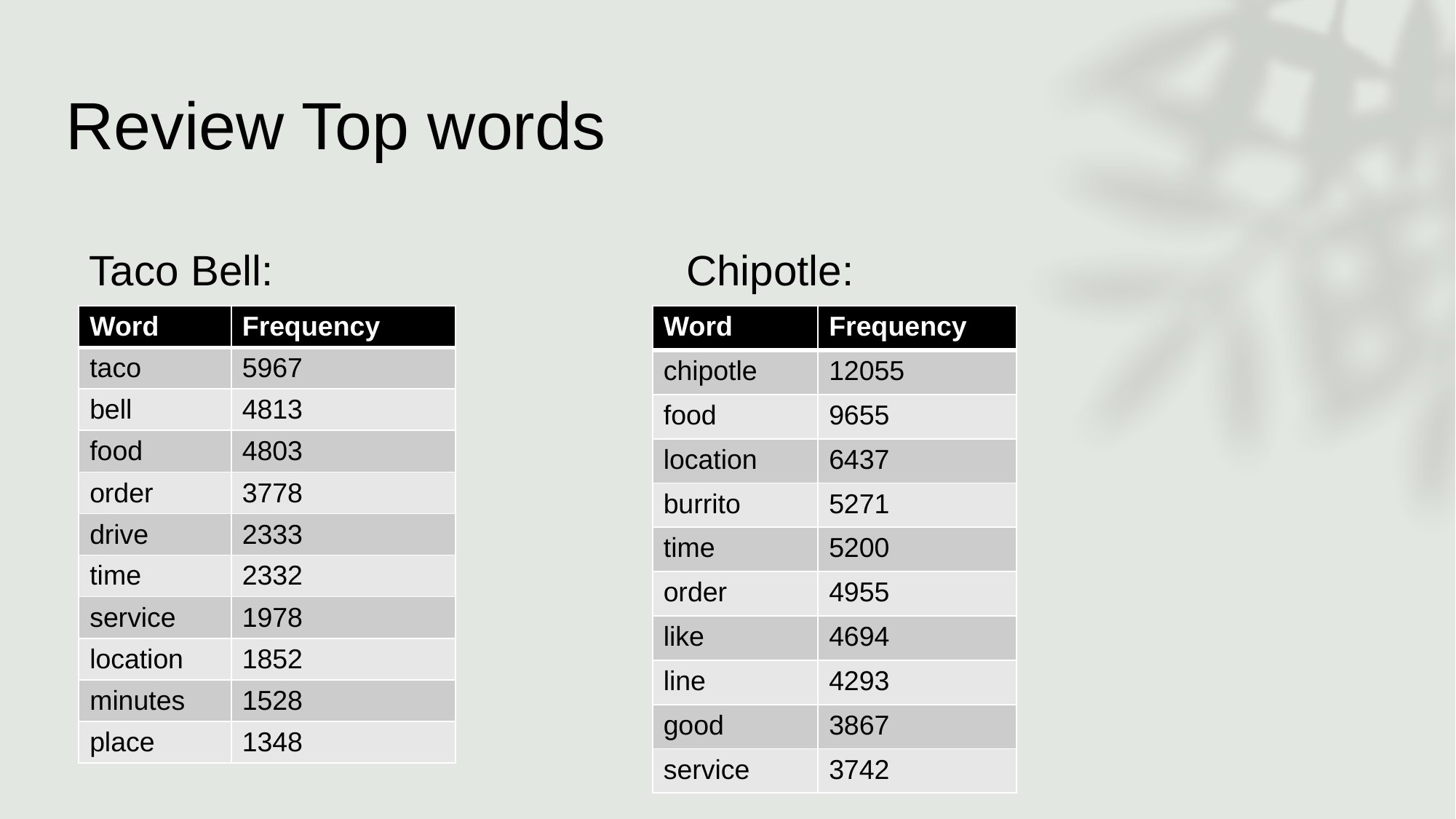

# Review Top words
  Taco Bell:                                   Chipotle:

| Word | Frequency |
| --- | --- |
| taco | 5967 |
| bell | 4813 |
| food | 4803 |
| order | 3778 |
| drive | 2333 |
| time | 2332 |
| service | 1978 |
| location | 1852 |
| minutes | 1528 |
| place | 1348 |
| Word | Frequency |
| --- | --- |
| chipotle | 12055 |
| food | 9655 |
| location | 6437 |
| burrito | 5271 |
| time | 5200 |
| order | 4955 |
| like | 4694 |
| line | 4293 |
| good | 3867 |
| service | 3742 |